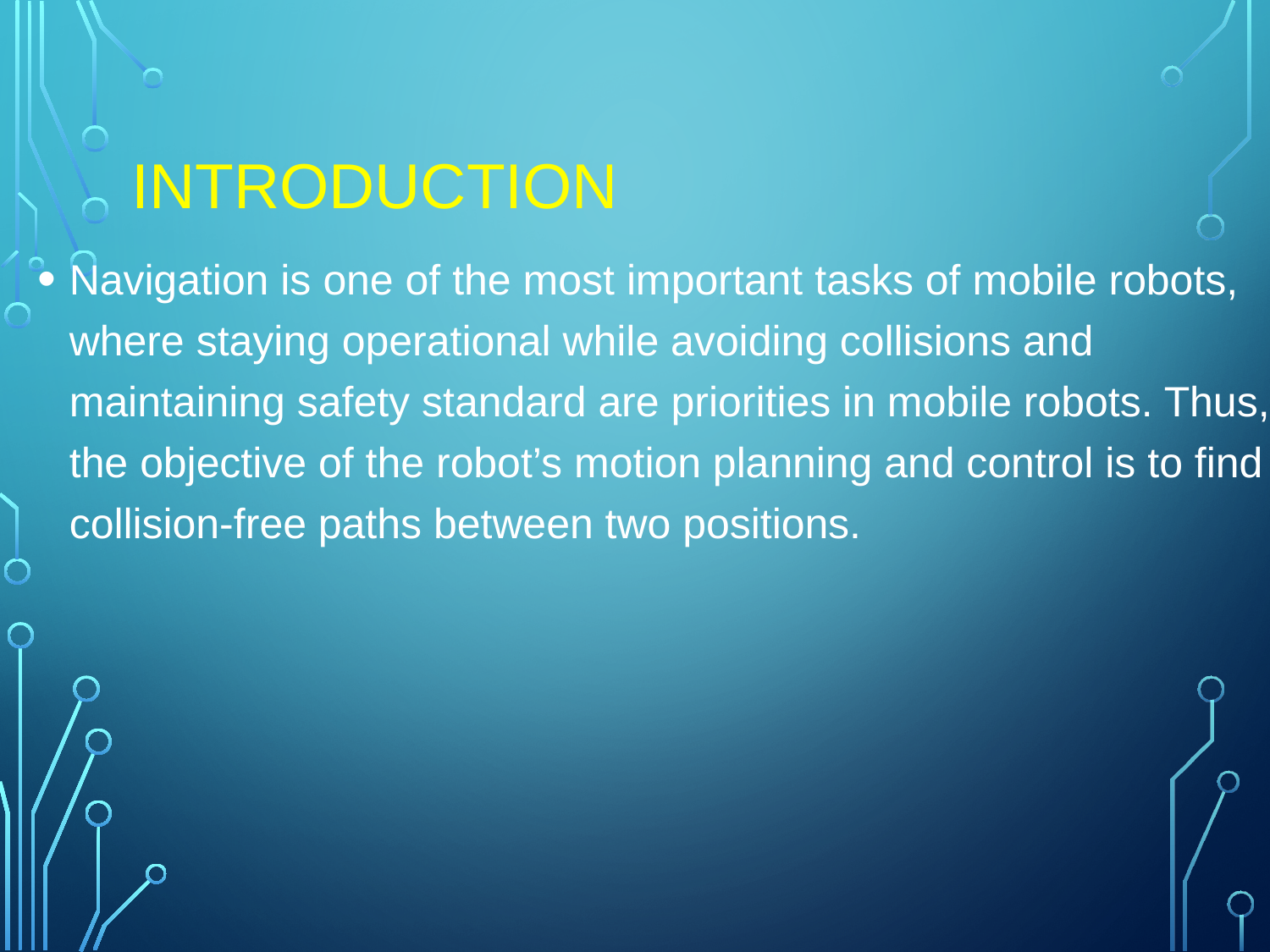

# Introduction
Navigation is one of the most important tasks of mobile robots, where staying operational while avoiding collisions and maintaining safety standard are priorities in mobile robots. Thus, the objective of the robot’s motion planning and control is to find collision-free paths between two positions.